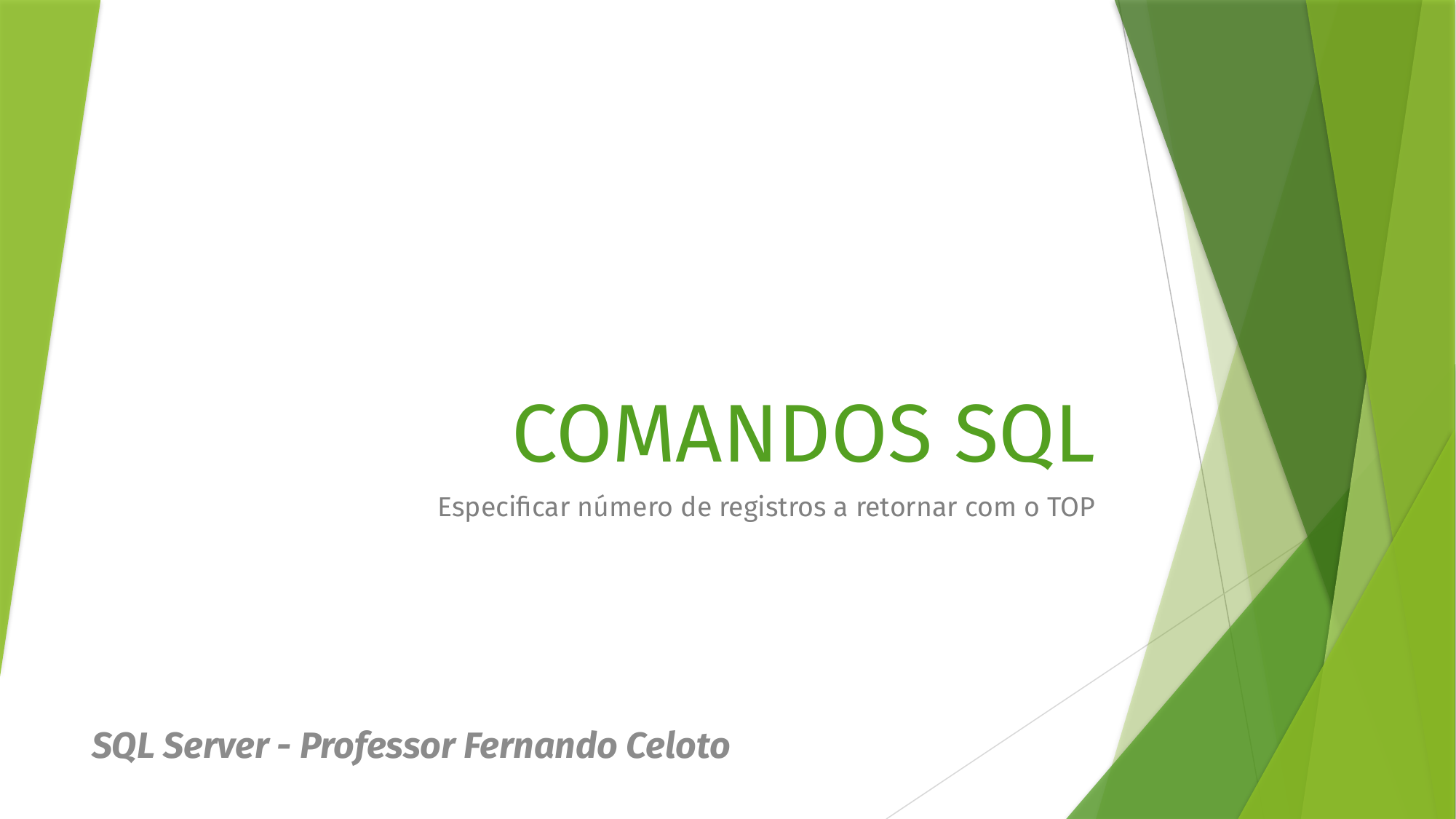

# COMANDOS SQL
Especificar número de registros a retornar com o TOP
SQL Server - Professor Fernando Celoto